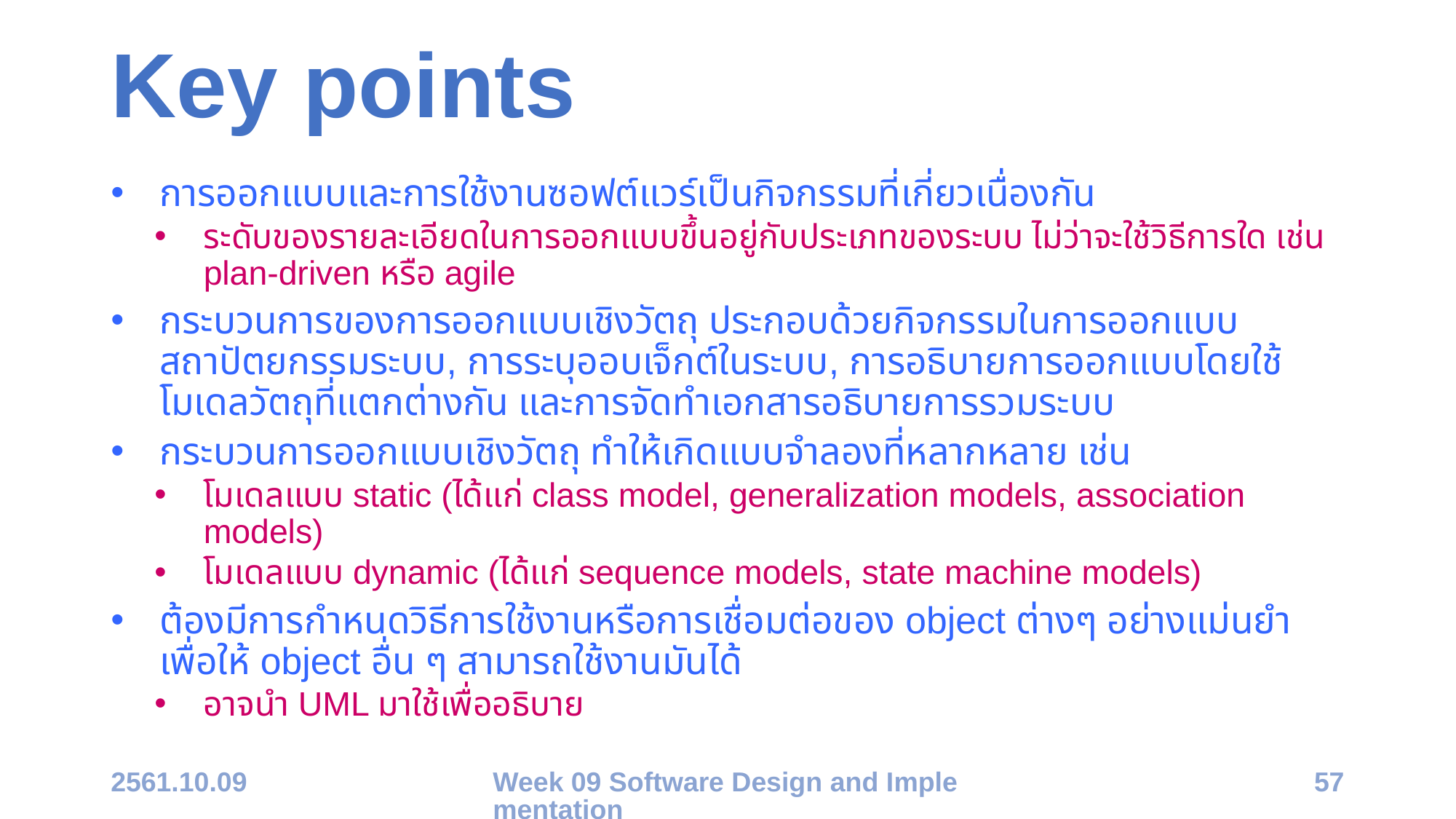

# Key points
การออกแบบและการใช้งานซอฟต์แวร์เป็นกิจกรรมที่เกี่ยวเนื่องกัน
ระดับของรายละเอียดในการออกแบบขึ้นอยู่กับประเภทของระบบ ไม่ว่าจะใช้วิธีการใด เช่น plan-driven หรือ agile
กระบวนการของการออกแบบเชิงวัตถุ ประกอบด้วยกิจกรรมในการออกแบบสถาปัตยกรรมระบบ, การระบุออบเจ็กต์ในระบบ, การอธิบายการออกแบบโดยใช้โมเดลวัตถุที่แตกต่างกัน และการจัดทำเอกสารอธิบายการรวมระบบ
กระบวนการออกแบบเชิงวัตถุ ทำให้เกิดแบบจำลองที่หลากหลาย เช่น
โมเดลแบบ static (ได้แก่ class model, generalization models, association models)
โมเดลแบบ dynamic (ได้แก่ sequence models, state machine models)
ต้องมีการกำหนดวิธีการใช้งานหรือการเชื่อมต่อของ object ต่างๆ อย่างแม่นยำเพื่อให้ object อื่น ๆ สามารถใช้งานมันได้
อาจนำ UML มาใช้เพื่ออธิบาย
2561.10.09
Week 09 Software Design and Implementation
57